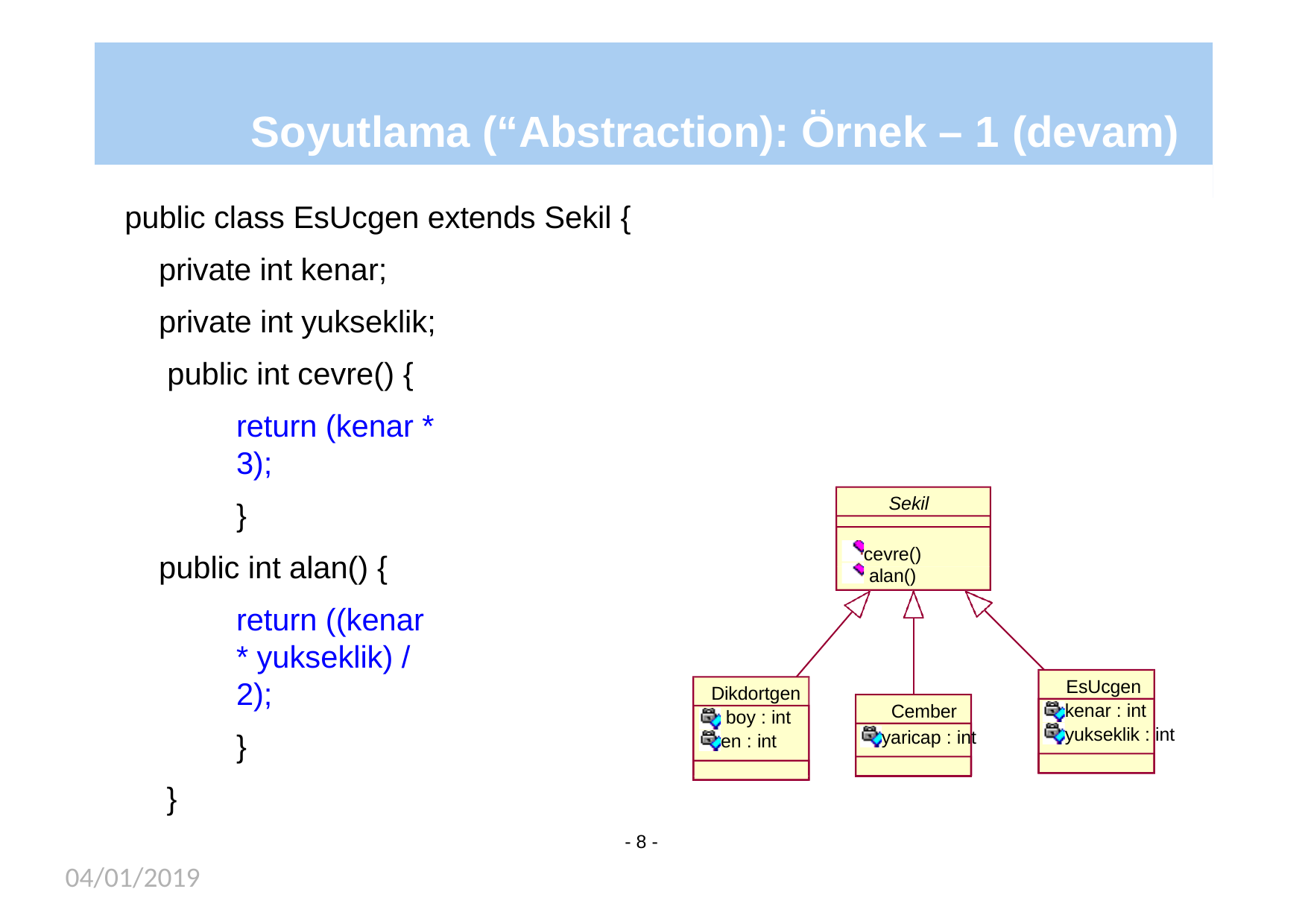

# Soyutlama (“Abstraction): Örnek – 1 (devam)

public class EsUcgen extends Sekil {
private int kenar;  private int yukseklik;  public int cevre() {
return (kenar * 3);
}
public int alan() {
return ((kenar * yukseklik) / 2);
}
}

Sekil

cevre()  alan()

EsUcgen  kenar : int  yukseklik : int

Dikdortgen  boy : int  en : int

Cember  yaricap : int

- 8 -
04/01/2019